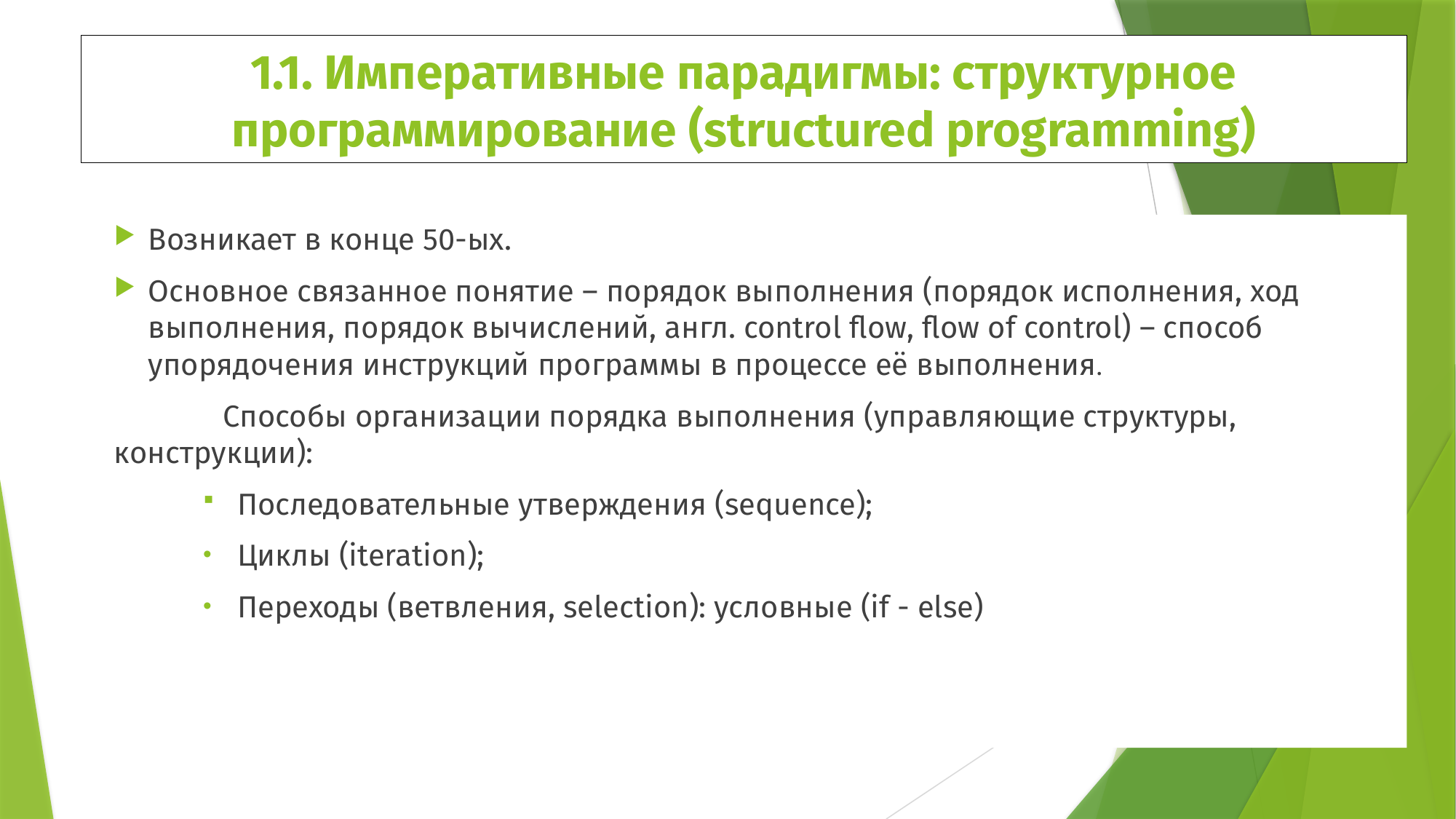

# 1.1. Императивные парадигмы: структурное программирование (structured programming)
Возникает в конце 50-ых.
Основное связанное понятие – порядок выполнения (порядок исполнения, ход выполнения, порядок вычислений, англ. control flow, flow of control) – способ упорядочения инструкций программы в процессе её выполнения.
	Способы организации порядка выполнения (управляющие структуры, конструкции):
Последовательные утверждения (sequence);
Циклы (iteration);
Переходы (ветвления, selection): условные (if - else)